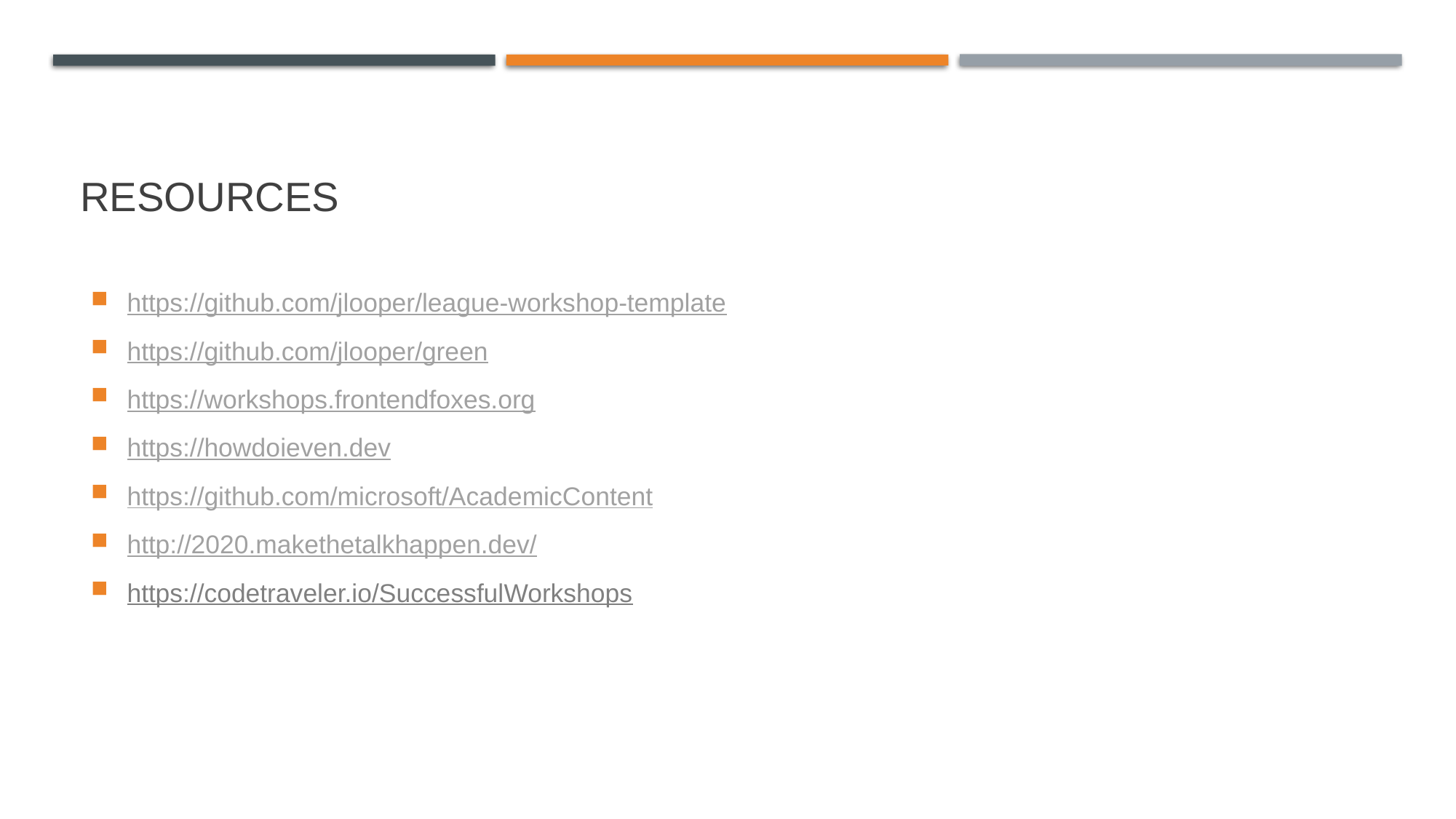

# Resources
https://github.com/jlooper/league-workshop-template
https://github.com/jlooper/green
https://workshops.frontendfoxes.org
https://howdoieven.dev
https://github.com/microsoft/AcademicContent
http://2020.makethetalkhappen.dev/
https://codetraveler.io/SuccessfulWorkshops